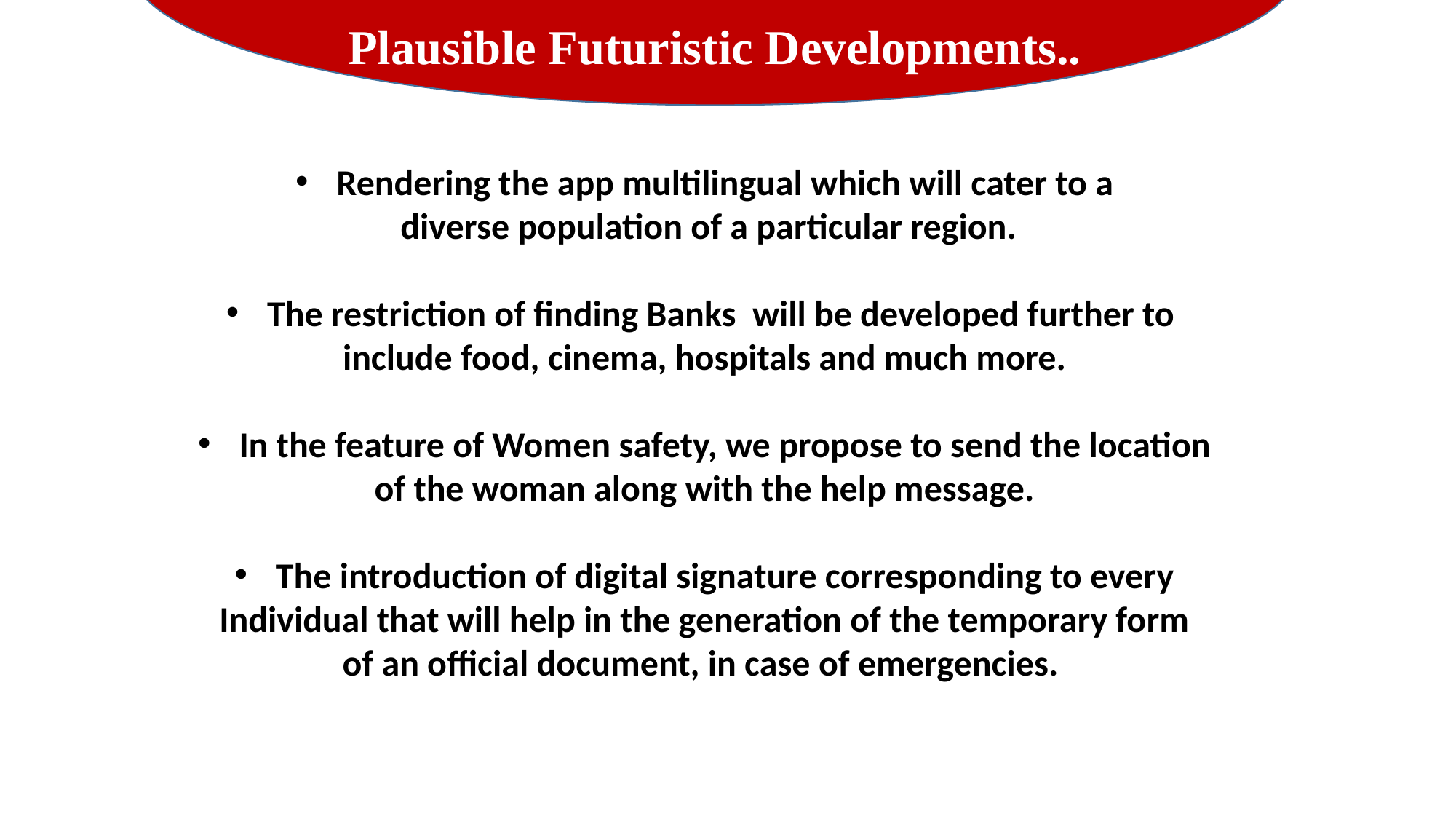

Plausible Futuristic Developments..
Rendering the app multilingual which will cater to a
 diverse population of a particular region.

The restriction of finding Banks  will be developed further to
include food, cinema, hospitals and much more.

In the feature of Women safety, we propose to send the location
 of the woman along with the help message.

The introduction of digital signature corresponding to every
Individual that will help in the generation of the temporary form
of an official document, in case of emergencies.